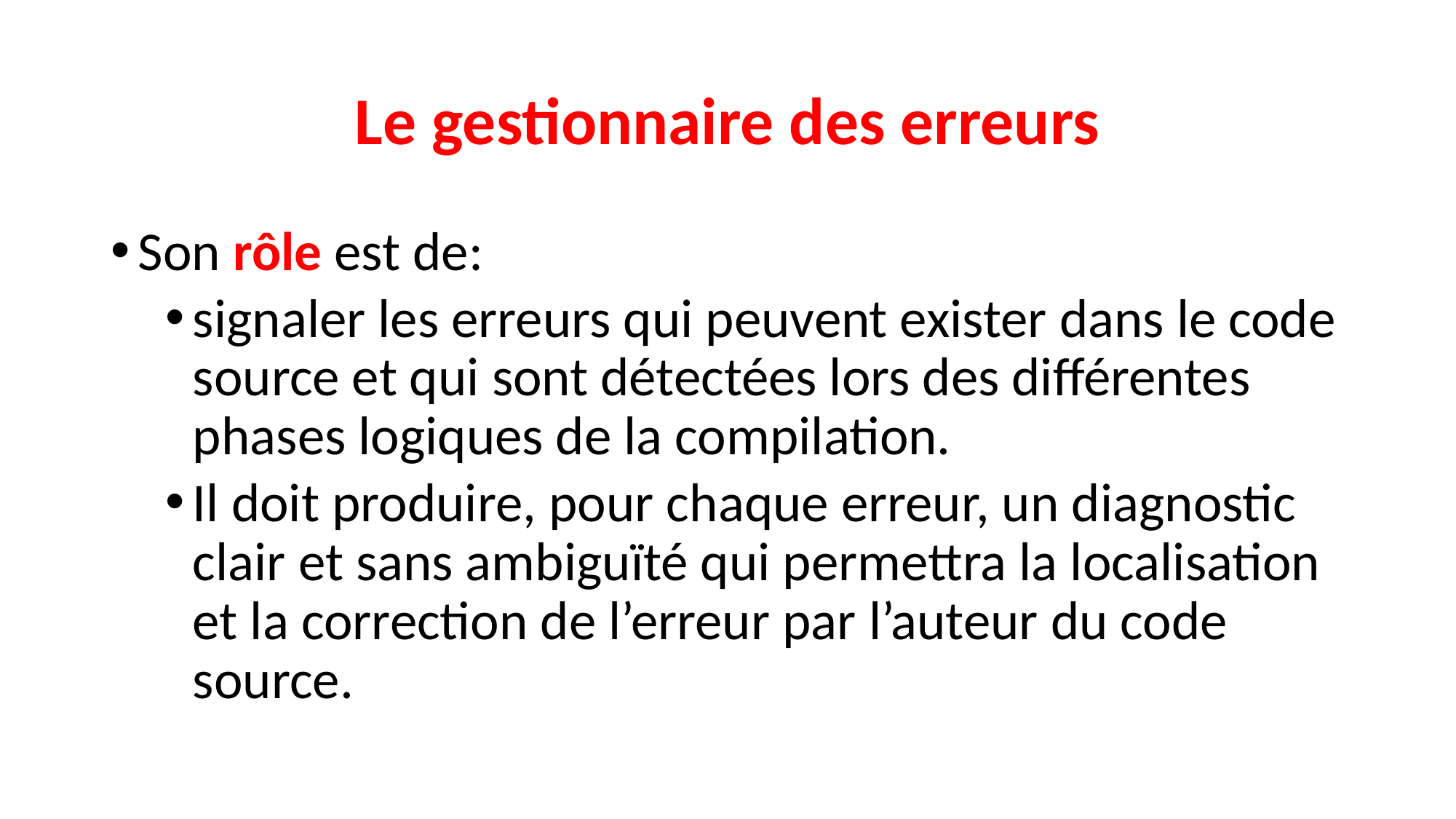

# Le gestionnaire des erreurs
Son rôle est de:
signaler les erreurs qui peuvent exister dans le code source et qui sont détectées lors des différentes phases logiques de la compilation.
Il doit produire, pour chaque erreur, un diagnostic clair et sans ambiguïté qui permettra la localisation et la correction de l’erreur par l’auteur du code source.